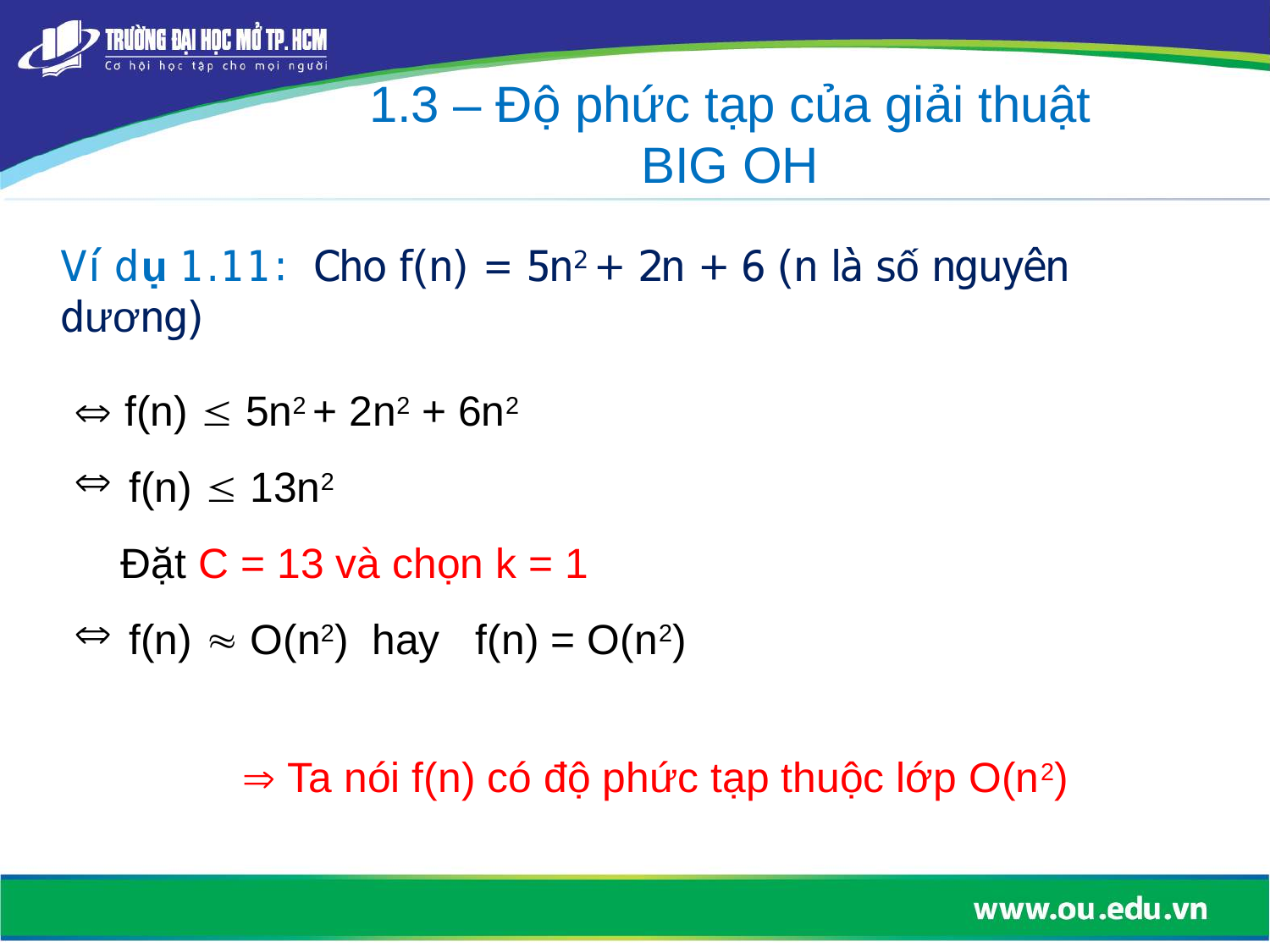

1.3 – Độ phức tạp của giải thuật
BIG OH
Ví dụ 1.11:  Cho f(n) = 5n2 + 2n + 6 (n là số nguyên dương)
⇔ f(n) ≤ 5n2 + 2n2 + 6n2
 f(n) ≤ 13n2
    Đặt C = 13 và chọn k = 1
 f(n) ≈ O(n2)  hay   f(n) = O(n2)

⇒ Ta nói f(n) có độ phức tạp thuộc lớp O(n2)